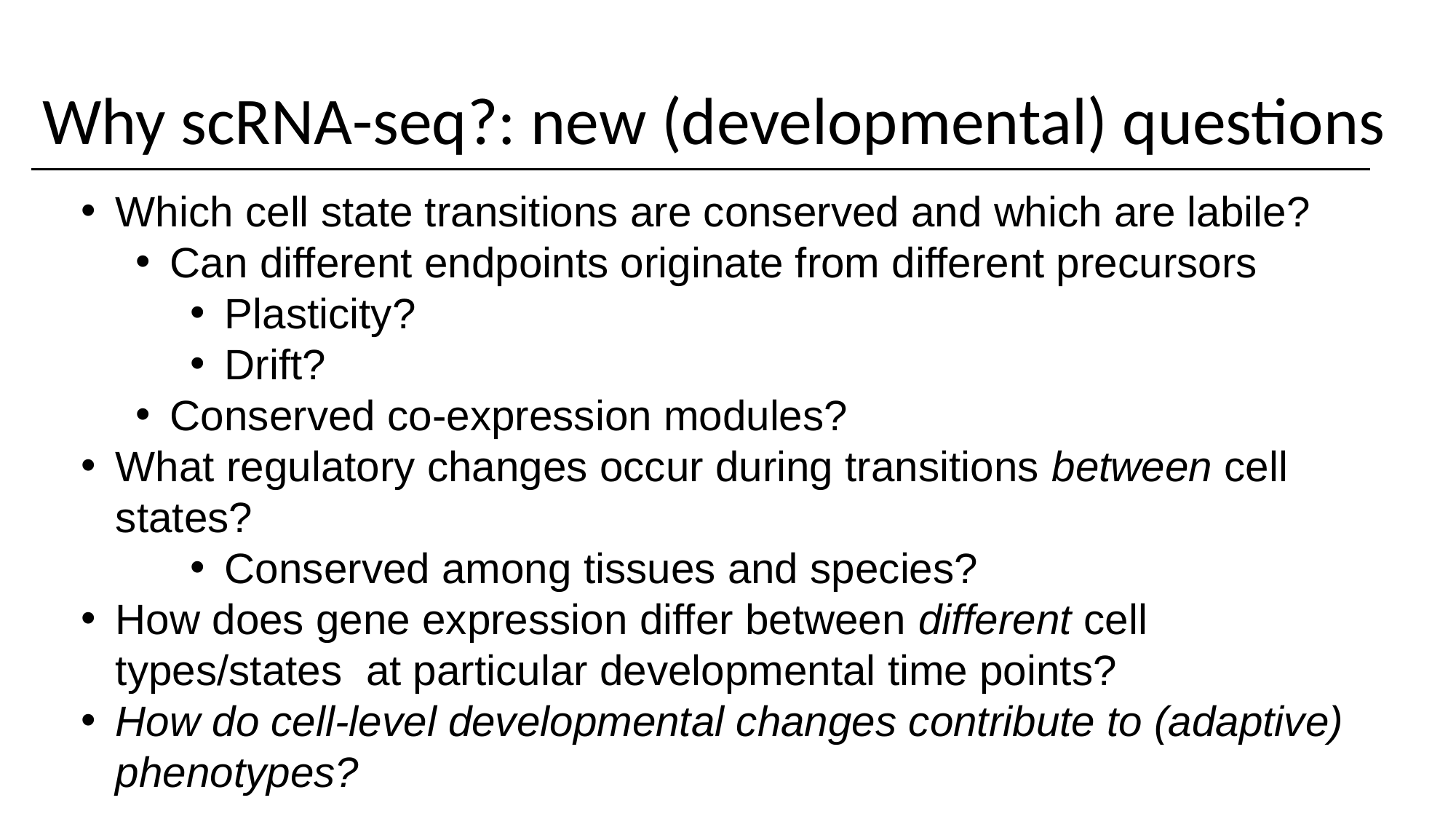

# Why scRNA-seq?: new (developmental) questions
Which cell state transitions are conserved and which are labile?
Can different endpoints originate from different precursors
Plasticity?
Drift?
Conserved co-expression modules?
What regulatory changes occur during transitions between cell states?
Conserved among tissues and species?
How does gene expression differ between different cell types/states  at particular developmental time points?
How do cell-level developmental changes contribute to (adaptive) phenotypes?